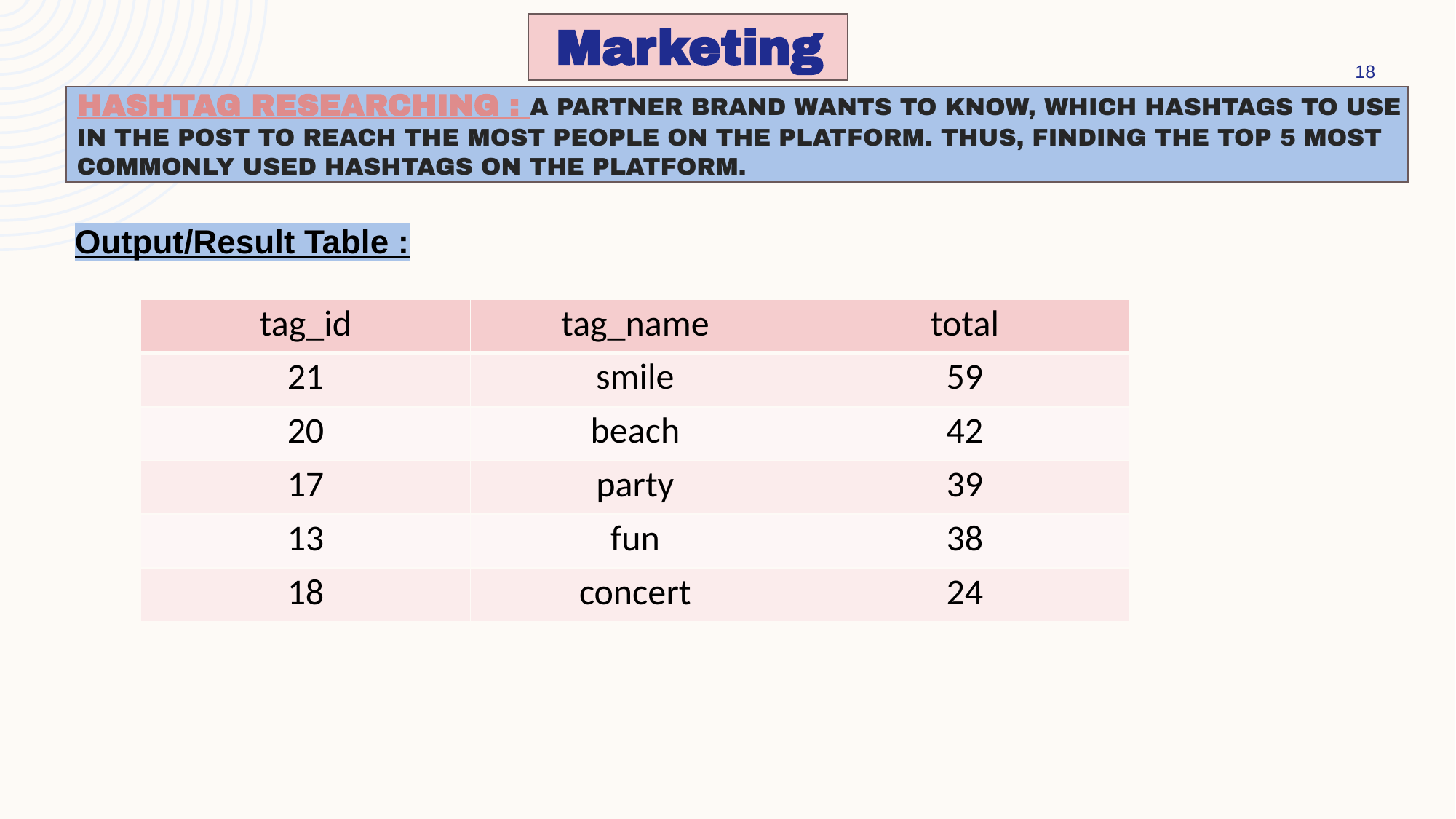

Marketing
18
# Hashtag Researching : A partner brand wants to know, which hashtags to use in the post to reach the most people on the platform. Thus, finding the top 5 most commonly used hashtags on the platform.

Output/Result Table :

| tag\_id | tag\_name | total |
| --- | --- | --- |
| 21 | smile | 59 |
| 20 | beach | 42 |
| 17 | party | 39 |
| 13 | fun | 38 |
| 18 | concert | 24 |